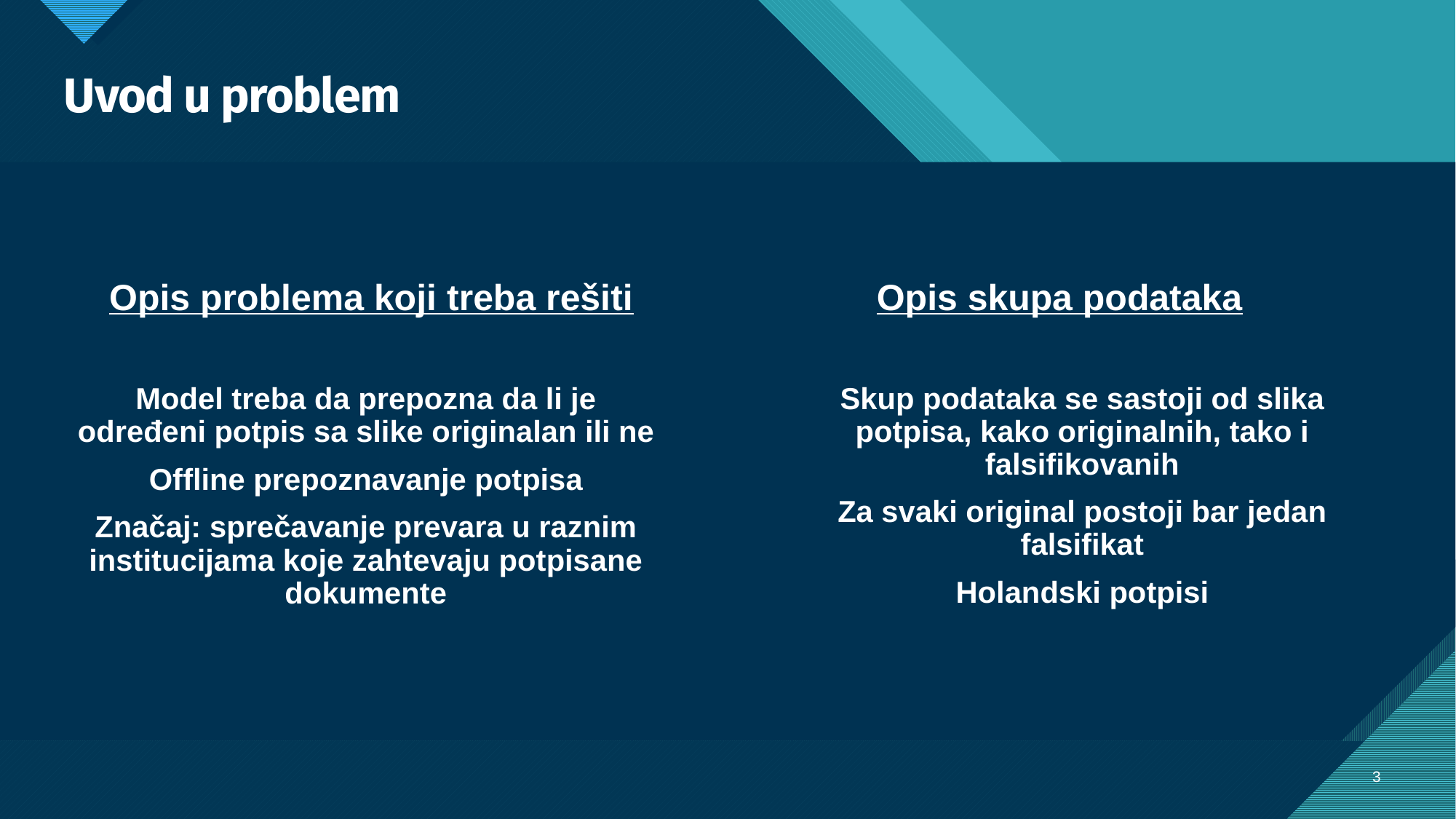

# Uvod u problem
Opis problema koji treba rešiti
Opis skupa podataka
Model treba da prepozna da li je određeni potpis sa slike originalan ili ne
Offline prepoznavanje potpisa
Značaj: sprečavanje prevara u raznim institucijama koje zahtevaju potpisane dokumente

Skup podataka se sastoji od slika potpisa, kako originalnih, tako i falsifikovanih
Za svaki original postoji bar jedan falsifikat
Holandski potpisi

3